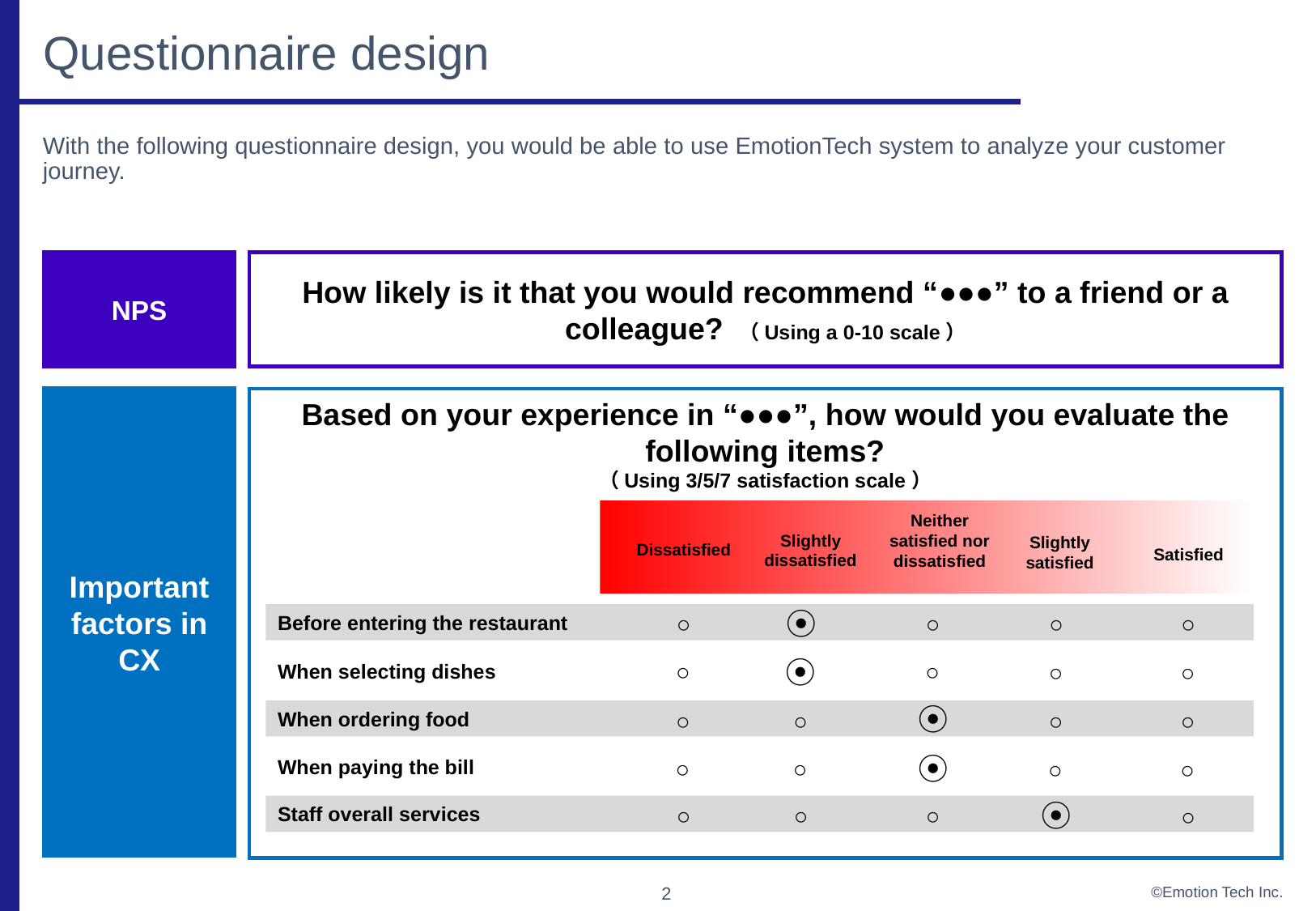

# Questionnaire design
With the following questionnaire design, you would be able to use EmotionTech system to analyze your customer journey.
How likely is it that you would recommend “●●●” to a friend or a colleague? （Using a 0-10 scale）
NPS
Important factors in
CX
Based on your experience in “●●●”, how would you evaluate the following items?
（Using 3/5/7 satisfaction scale）

Neither satisfied nor dissatisfied
Slightly dissatisfied
Slightly satisfied
Dissatisfied
Satisfied
⦿
○
○
○
○
Before entering the restaurant
⦿
○
○
○
○
When selecting dishes
⦿
○
○
When ordering food
○
○
⦿
When paying the bill
○
○
○
○
⦿
○
○
○
Staff overall services
○